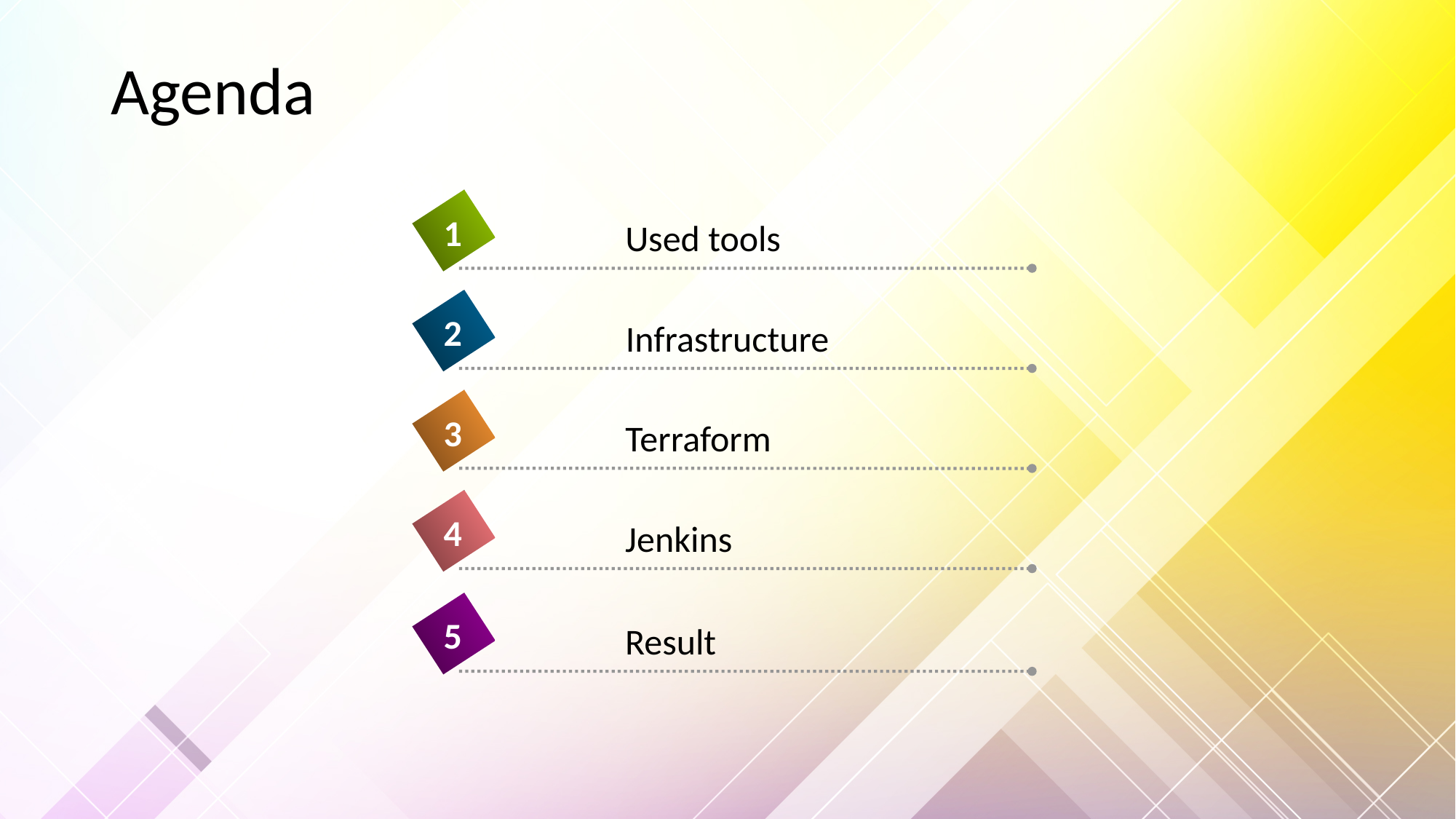

# Agenda

1
Used tools

2
Infrastructure

3
Terraform

4
Jenkins

5
Result